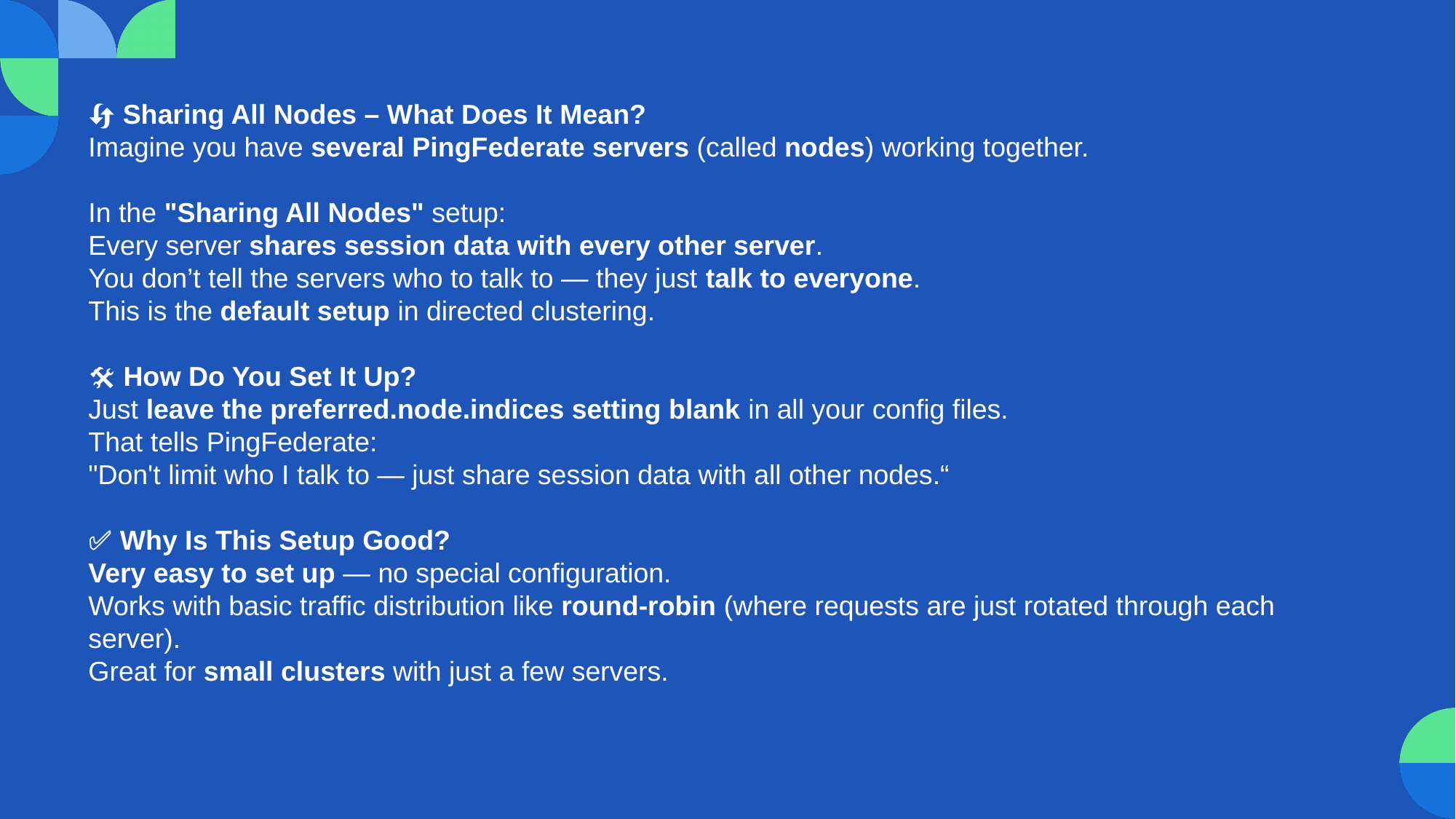

🔄 Sharing All Nodes – What Does It Mean?
Imagine you have several PingFederate servers (called nodes) working together.

In the "Sharing All Nodes" setup:
Every server shares session data with every other server.
You don’t tell the servers who to talk to — they just talk to everyone.
This is the default setup in directed clustering.

🛠️ How Do You Set It Up?
Just leave the preferred.node.indices setting blank in all your config files.
That tells PingFederate:
"Don't limit who I talk to — just share session data with all other nodes.“

✅ Why Is This Setup Good?
Very easy to set up — no special configuration.
Works with basic traffic distribution like round-robin (where requests are just rotated through each server).
Great for small clusters with just a few servers.